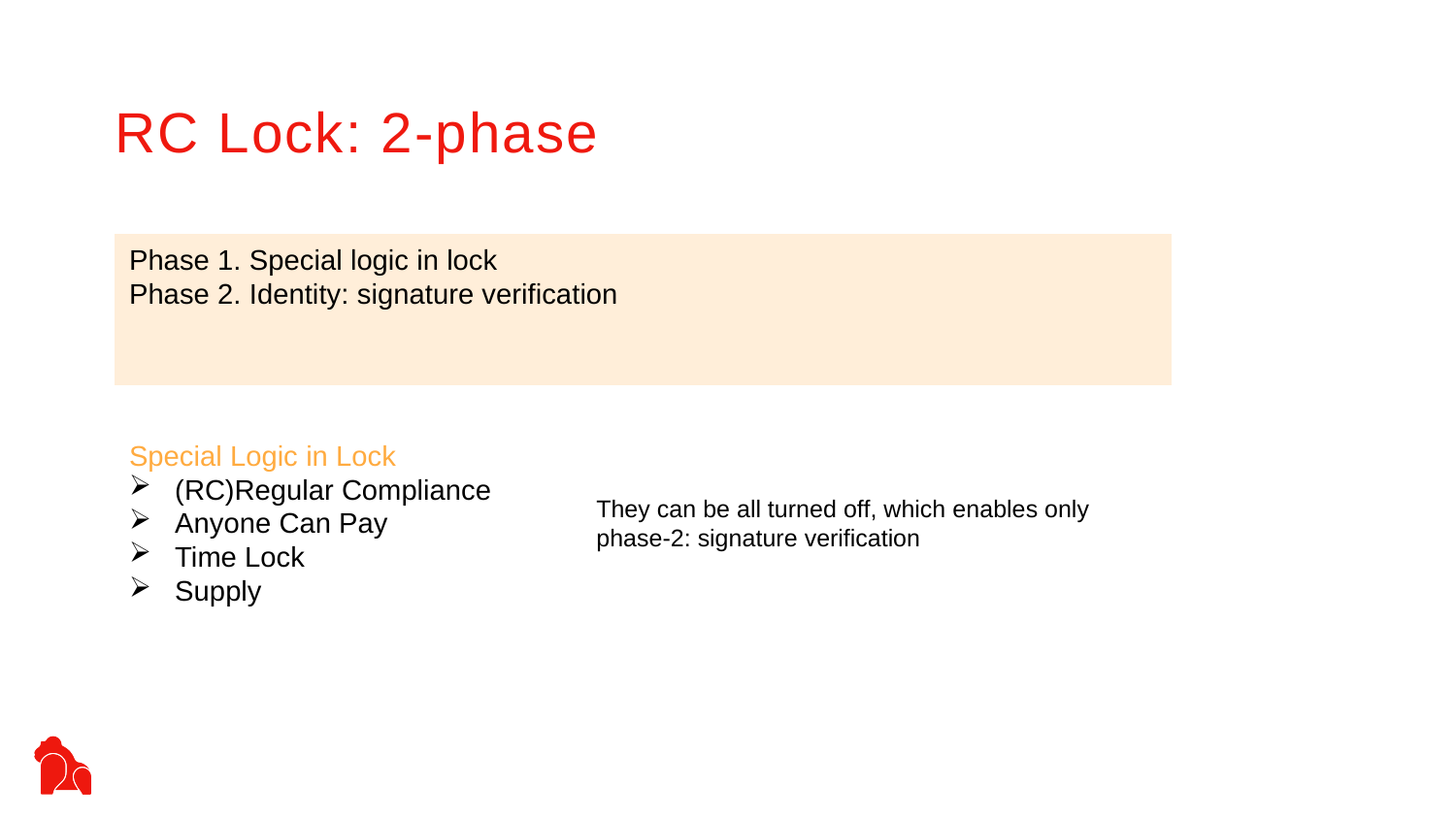

RC Lock: 2-phase
Phase 1. Special logic in lock
Phase 2. Identity: signature verification

Special Logic in Lock
(RC)Regular Compliance
Anyone Can Pay
Time Lock
Supply
They can be all turned off, which enables only phase-2: signature verification